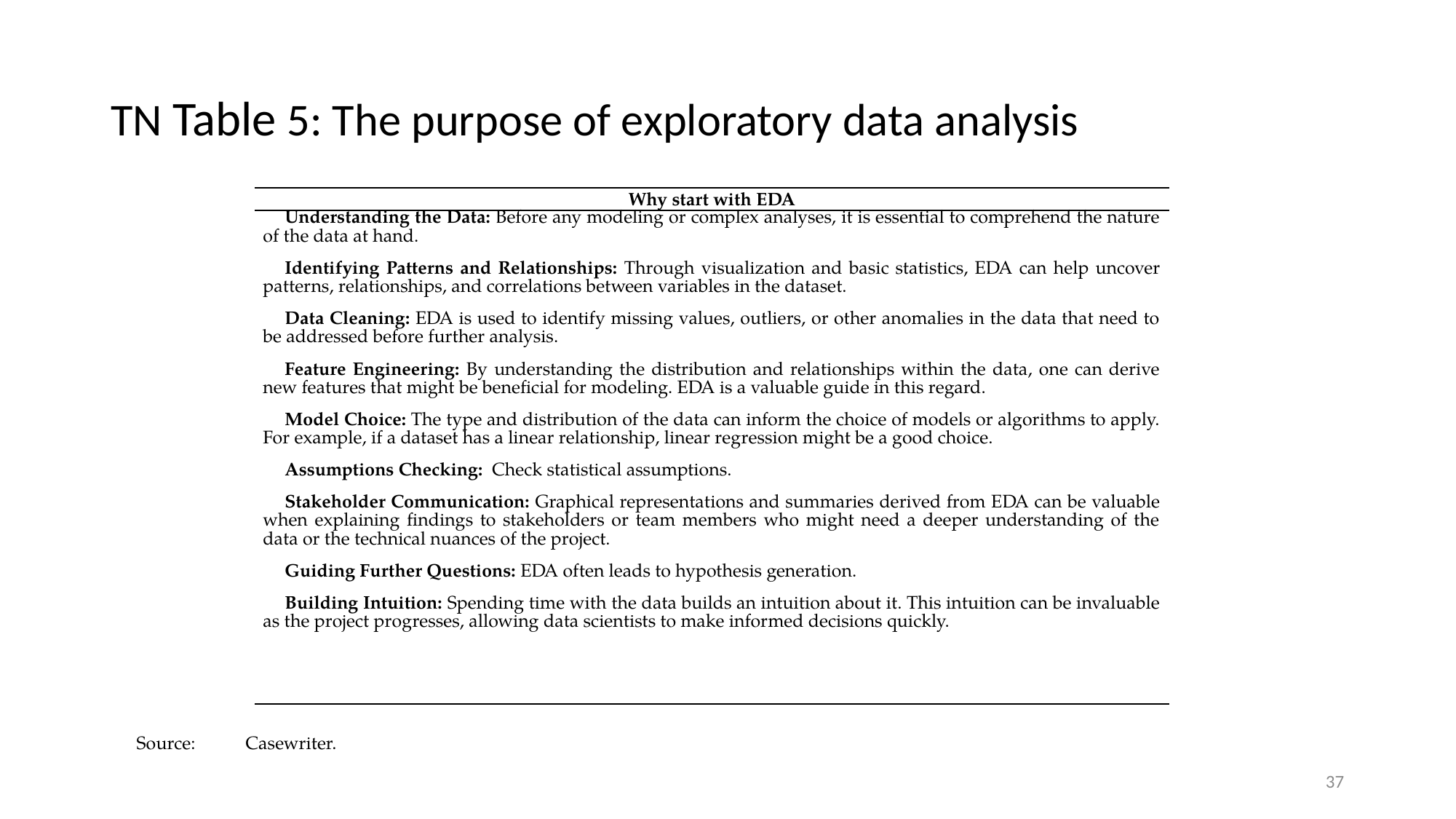

# TN Table 5: The purpose of exploratory data analysis
| Why start with EDA |
| --- |
| Understanding the Data: Before any modeling or complex analyses, it is essential to comprehend the nature of the data at hand. Identifying Patterns and Relationships: Through visualization and basic statistics, EDA can help uncover patterns, relationships, and correlations between variables in the dataset. Data Cleaning: EDA is used to identify missing values, outliers, or other anomalies in the data that need to be addressed before further analysis. Feature Engineering: By understanding the distribution and relationships within the data, one can derive new features that might be beneficial for modeling. EDA is a valuable guide in this regard. Model Choice: The type and distribution of the data can inform the choice of models or algorithms to apply. For example, if a dataset has a linear relationship, linear regression might be a good choice. Assumptions Checking: Check statistical assumptions. Stakeholder Communication: Graphical representations and summaries derived from EDA can be valuable when explaining findings to stakeholders or team members who might need a deeper understanding of the data or the technical nuances of the project. Guiding Further Questions: EDA often leads to hypothesis generation. Building Intuition: Spending time with the data builds an intuition about it. This intuition can be invaluable as the project progresses, allowing data scientists to make informed decisions quickly. |
Source:	Casewriter.
37